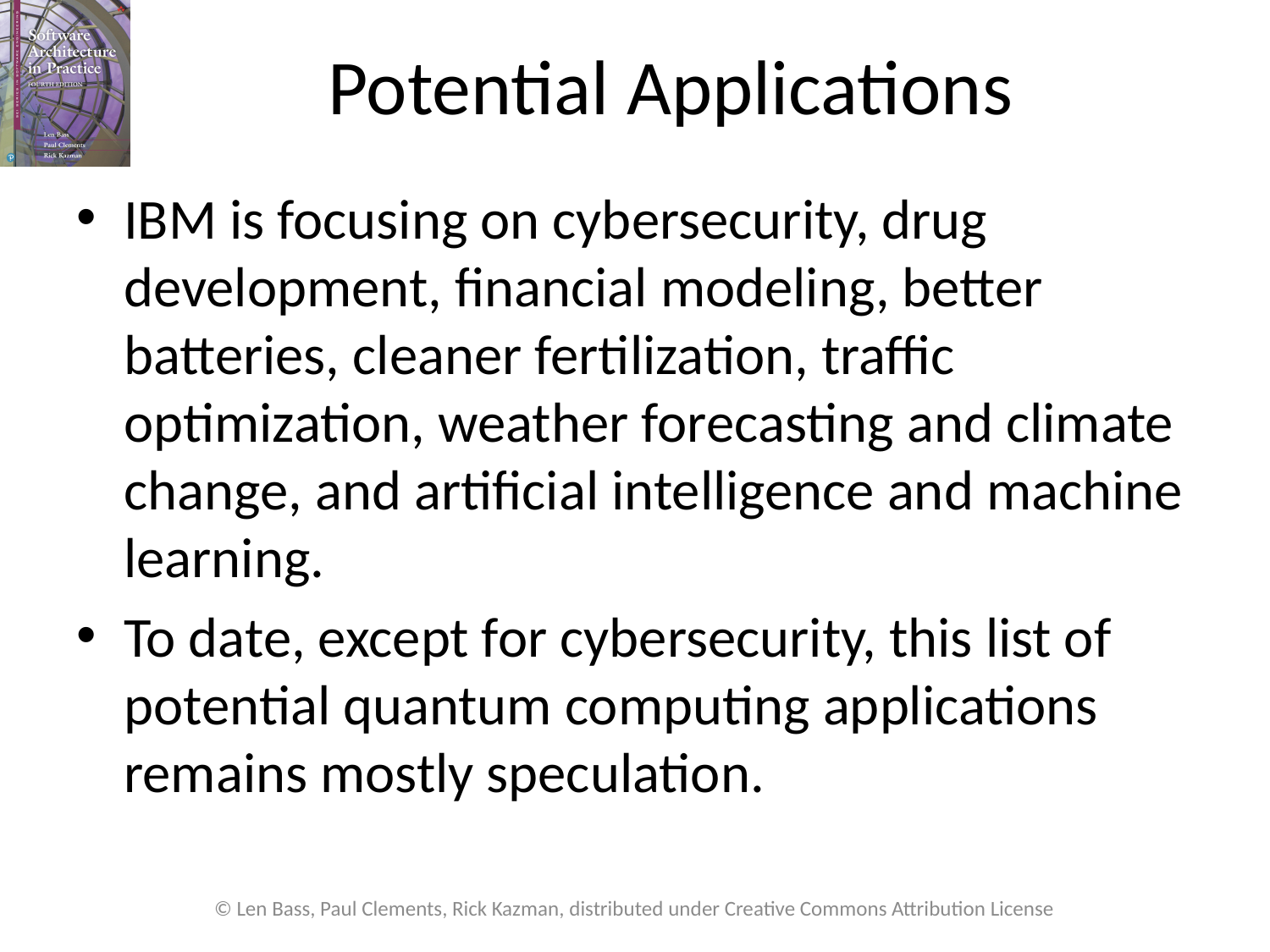

# Potential Applications
IBM is focusing on cybersecurity, drug development, financial modeling, better batteries, cleaner fertilization, traffic optimization, weather forecasting and climate change, and artificial intelligence and machine learning.
To date, except for cybersecurity, this list of potential quantum computing applications remains mostly speculation.

© Len Bass, Paul Clements, Rick Kazman, distributed under Creative Commons Attribution License